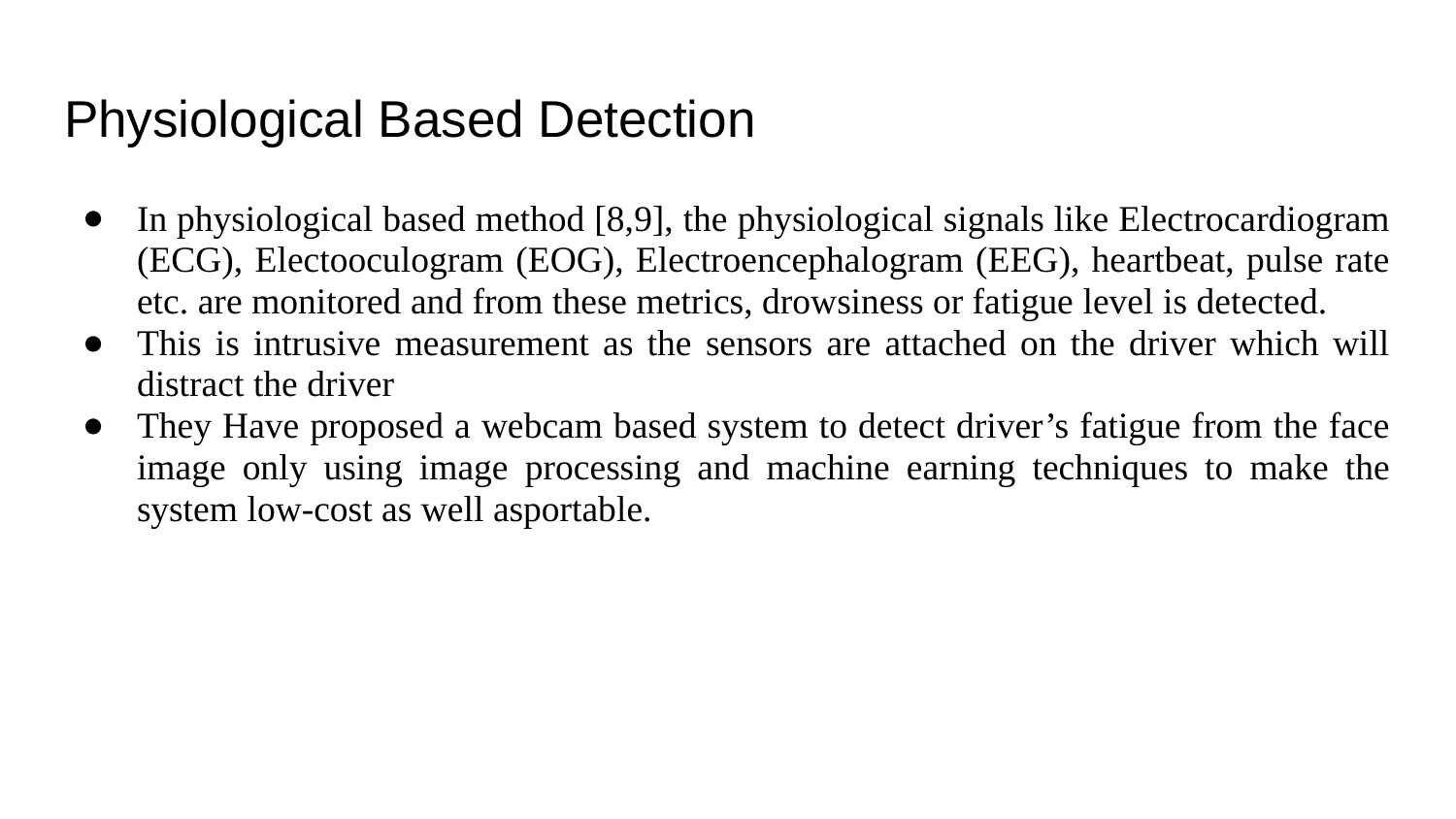

# Physiological Based Detection
In physiological based method [8,9], the physiological signals like Electrocardiogram (ECG), Electooculogram (EOG), Electroencephalogram (EEG), heartbeat, pulse rate etc. are monitored and from these metrics, drowsiness or fatigue level is detected.
This is intrusive measurement as the sensors are attached on the driver which will distract the driver
They Have proposed a webcam based system to detect driver’s fatigue from the face image only using image processing and machine earning techniques to make the system low-cost as well asportable.